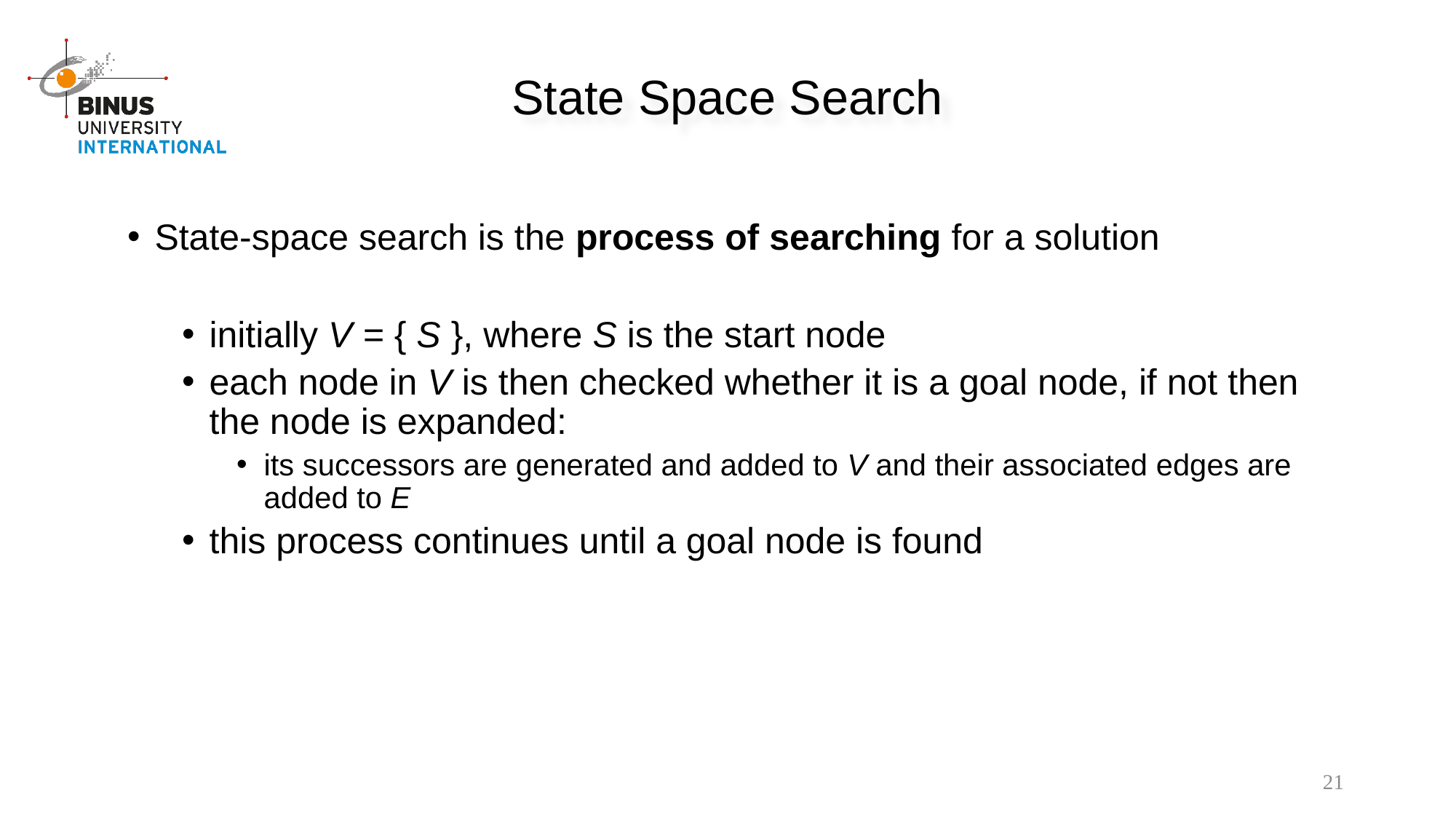

State Space Search
State-space search is the process of searching for a solution

initially V = { S }, where S is the start node
each node in V is then checked whether it is a goal node, if not then the node is expanded:
its successors are generated and added to V and their associated edges are added to E
this process continues until a goal node is found
21